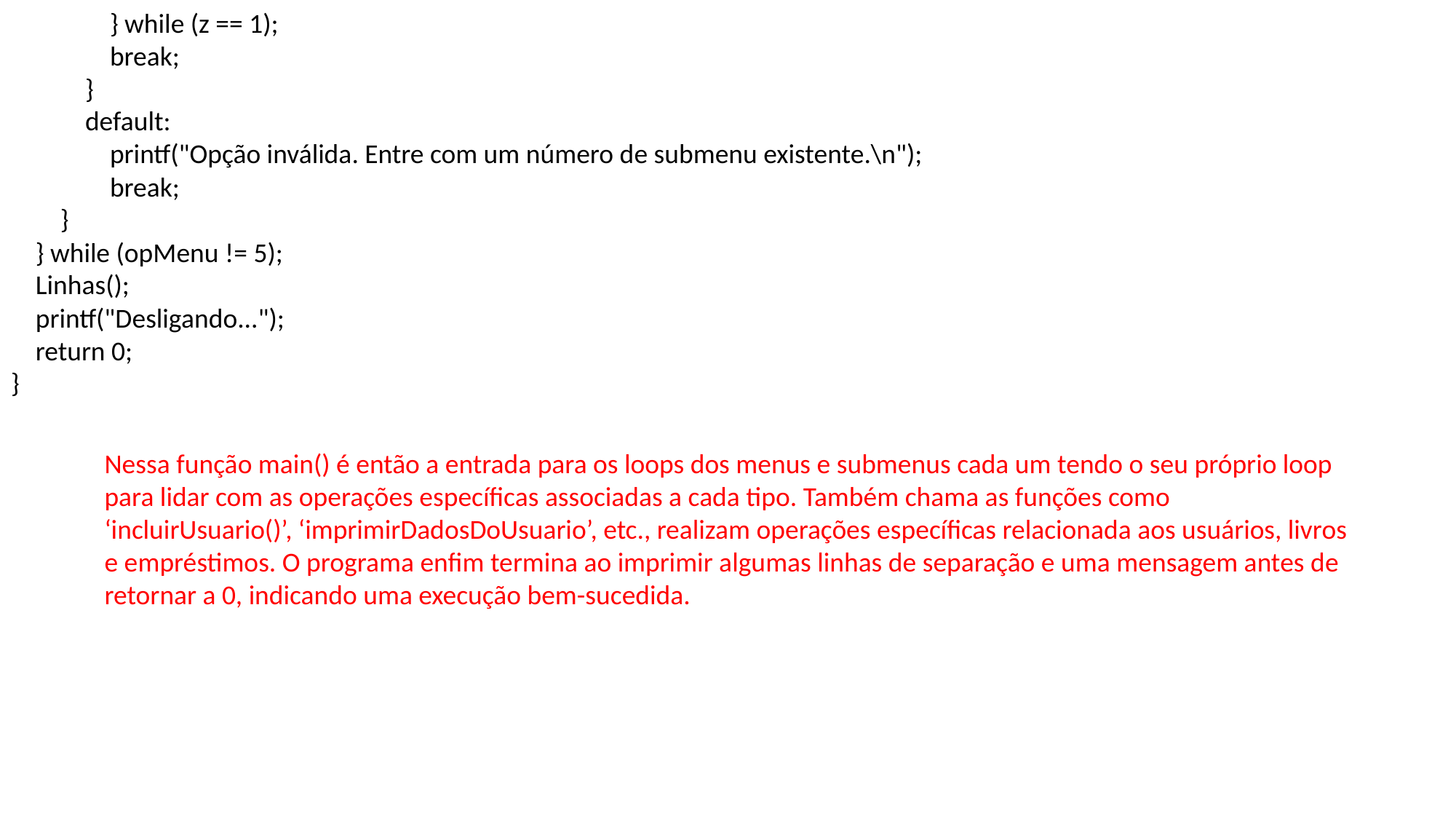

} while (z == 1);
                break;
            }
            default:
                printf("Opção inválida. Entre com um número de submenu existente.\n");
                break;
        }
    } while (opMenu != 5);
    Linhas();
    printf("Desligando...");
    return 0;
}

Nessa função main() é então a entrada para os loops dos menus e submenus cada um tendo o seu próprio loop para lidar com as operações específicas associadas a cada tipo. Também chama as funções como ‘incluirUsuario()’, ‘imprimirDadosDoUsuario’, etc., realizam operações específicas relacionada aos usuários, livros e empréstimos. O programa enfim termina ao imprimir algumas linhas de separação e uma mensagem antes de retornar a 0, indicando uma execução bem-sucedida.